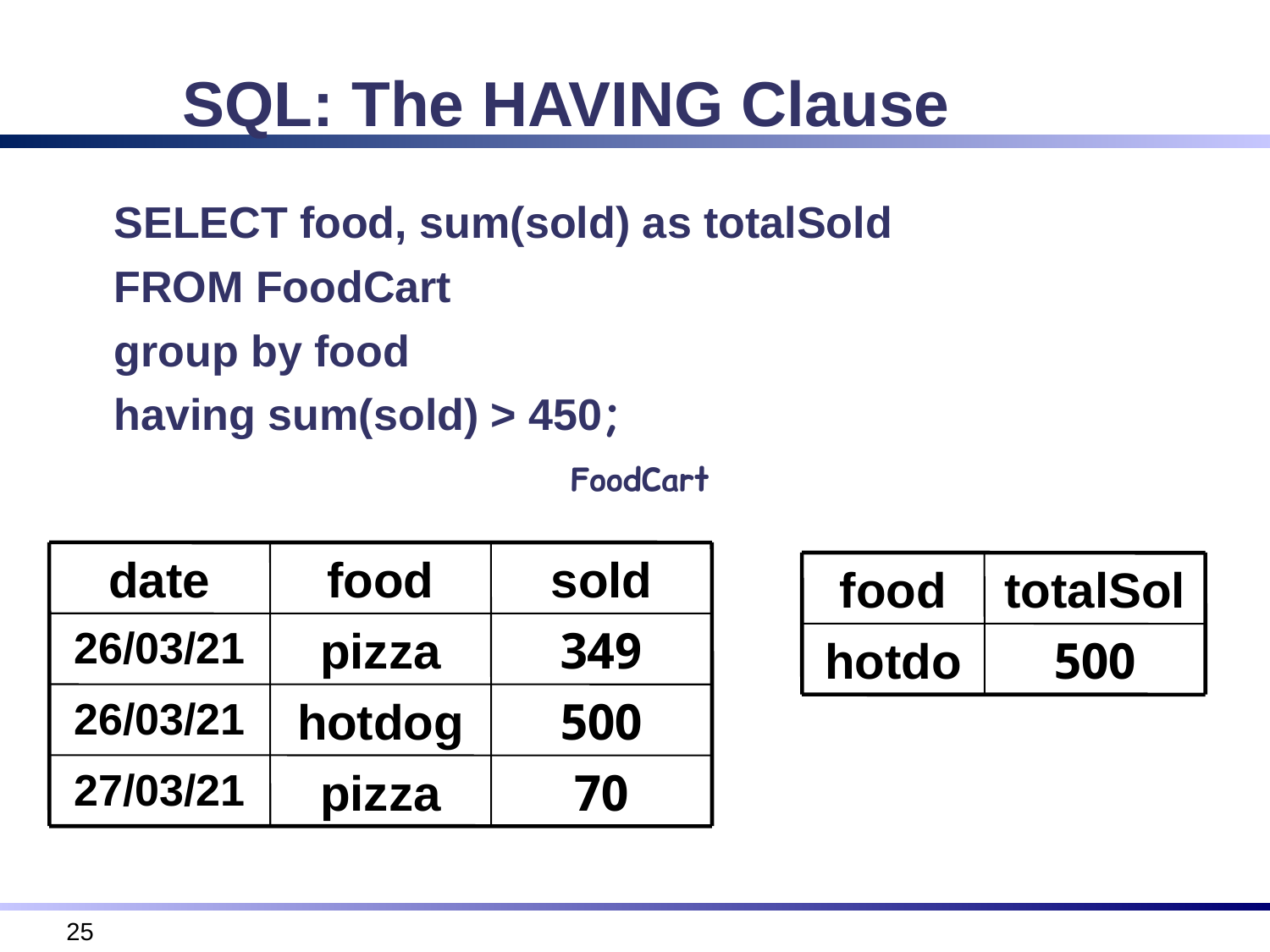

SQL: The HAVING Clause
	SELECT food, sum(sold) as totalSold
	FROM FoodCart
	group by food
	having sum(sold) > 450;
	FoodCart
date

food

sold

26/03/21

pizza
349
26/03/21

hotdog
500
27/03/21

pizza
70

food

totalSol

hotdo

500

25